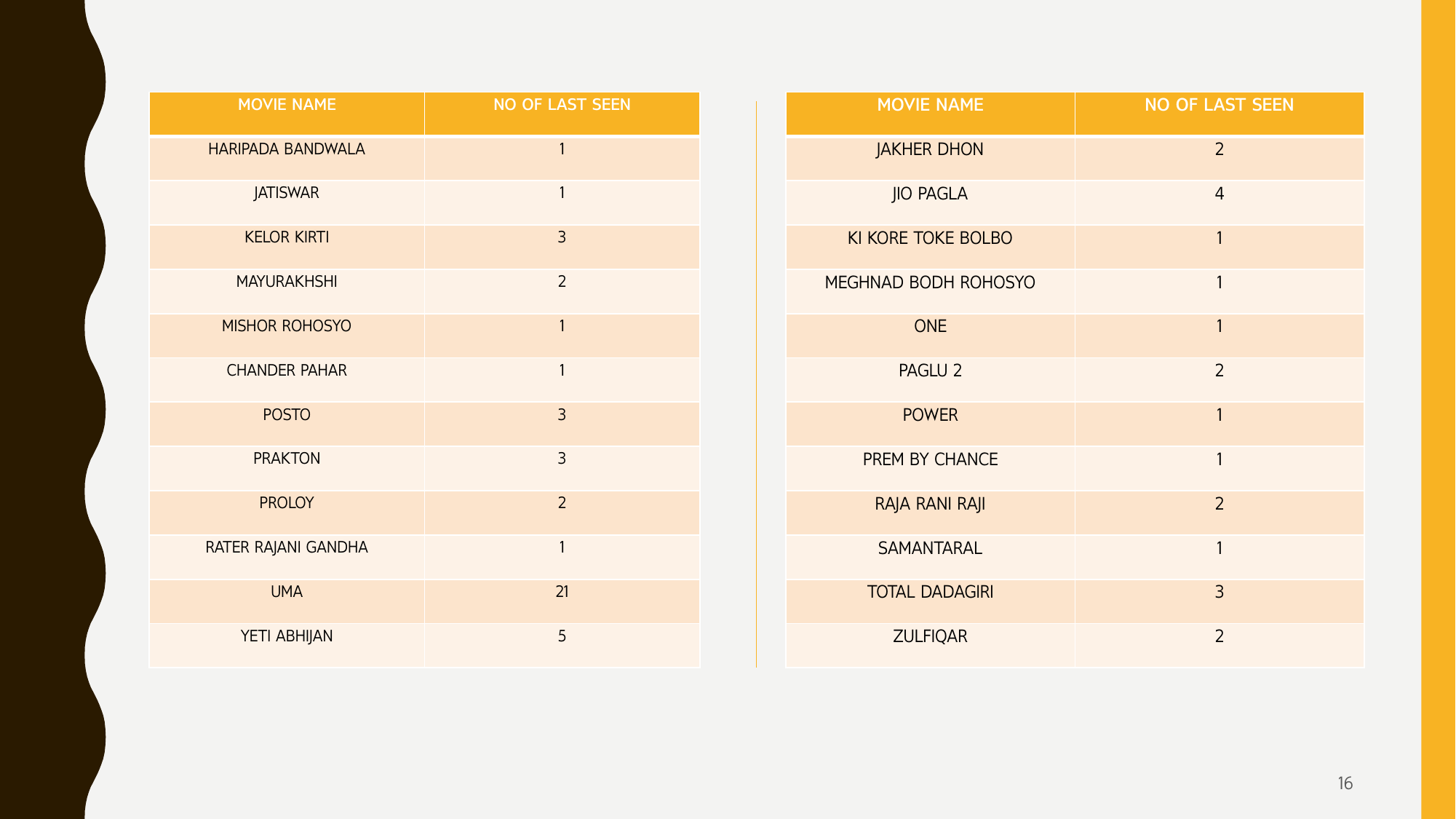

#
| MOVIE NAME | NO OF LAST SEEN |
| --- | --- |
| HARIPADA BANDWALA | 1 |
| JATISWAR | 1 |
| KELOR KIRTI | 3 |
| MAYURAKHSHI | 2 |
| MISHOR ROHOSYO | 1 |
| CHANDER PAHAR | 1 |
| POSTO | 3 |
| PRAKTON | 3 |
| PROLOY | 2 |
| RATER RAJANI GANDHA | 1 |
| UMA | 21 |
| YETI ABHIJAN | 5 |
| MOVIE NAME | NO OF LAST SEEN |
| --- | --- |
| JAKHER DHON | 2 |
| JIO PAGLA | 4 |
| KI KORE TOKE BOLBO | 1 |
| MEGHNAD BODH ROHOSYO | 1 |
| ONE | 1 |
| PAGLU 2 | 2 |
| POWER | 1 |
| PREM BY CHANCE | 1 |
| RAJA RANI RAJI | 2 |
| SAMANTARAL | 1 |
| TOTAL DADAGIRI | 3 |
| ZULFIQAR | 2 |
        MOVIE NAME          NO OF LAST SEEN           %                           MOVIE NAME                      NO OF LAST SEEN           %
 HARIPADA BANDWALA              1                                                     JAKHER DHON                                 2
 JATISWAR                                    1                                                     JIO PAGLA                                         4
 KELOR KIRTI                                3                                                    KI KORE TOKE BOLBO                       1
 MAYURAKHSHI                            2                                                    MEGHNAD BODH ROHOSYO           1
 MISHOR ROHOSYO                     1                                                    ONE                                                   1
 CHANDER PAHAR                       1                                                    PAGLU 2                                             2
 POSTO                                         3                                                    POWER                                              1
 PRAKTON                                    3                                                    PREM BY CHANCE                             1
 PROLOY                                       2                                                    RAJA RANI RAJI                                  2
 RATER RAJANI GANDHA             1                                                    SAMANTARAL                                    1
 UMA                                            21                                                   TOTAL DADGIRI                                 3
 YETI ABHIJAN                                5                                                    ZULFIQAR                                         2
16